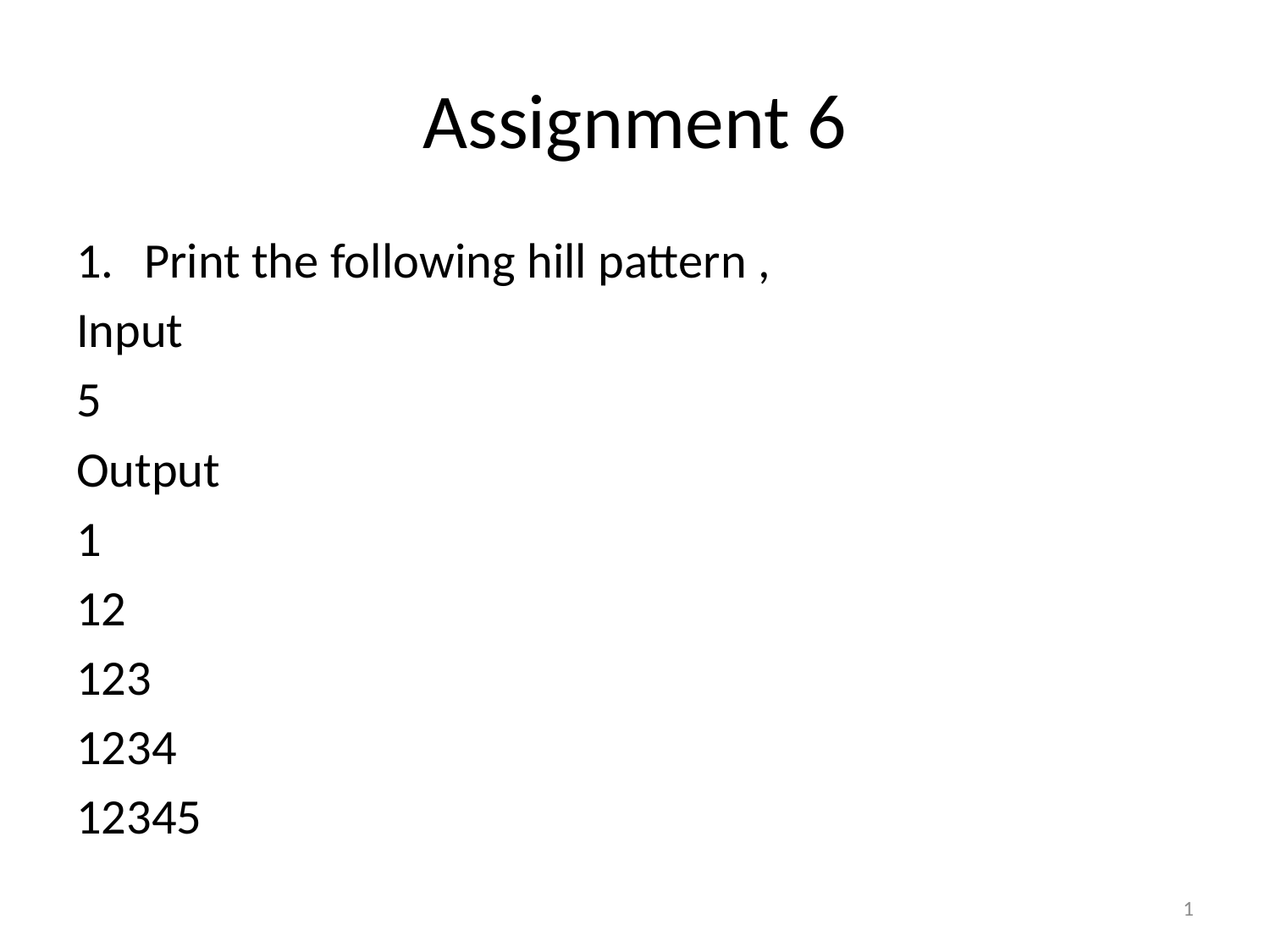

# Assignment 6
Print the following hill pattern ,
Input
5
Output
1
12
123
1234
12345
1